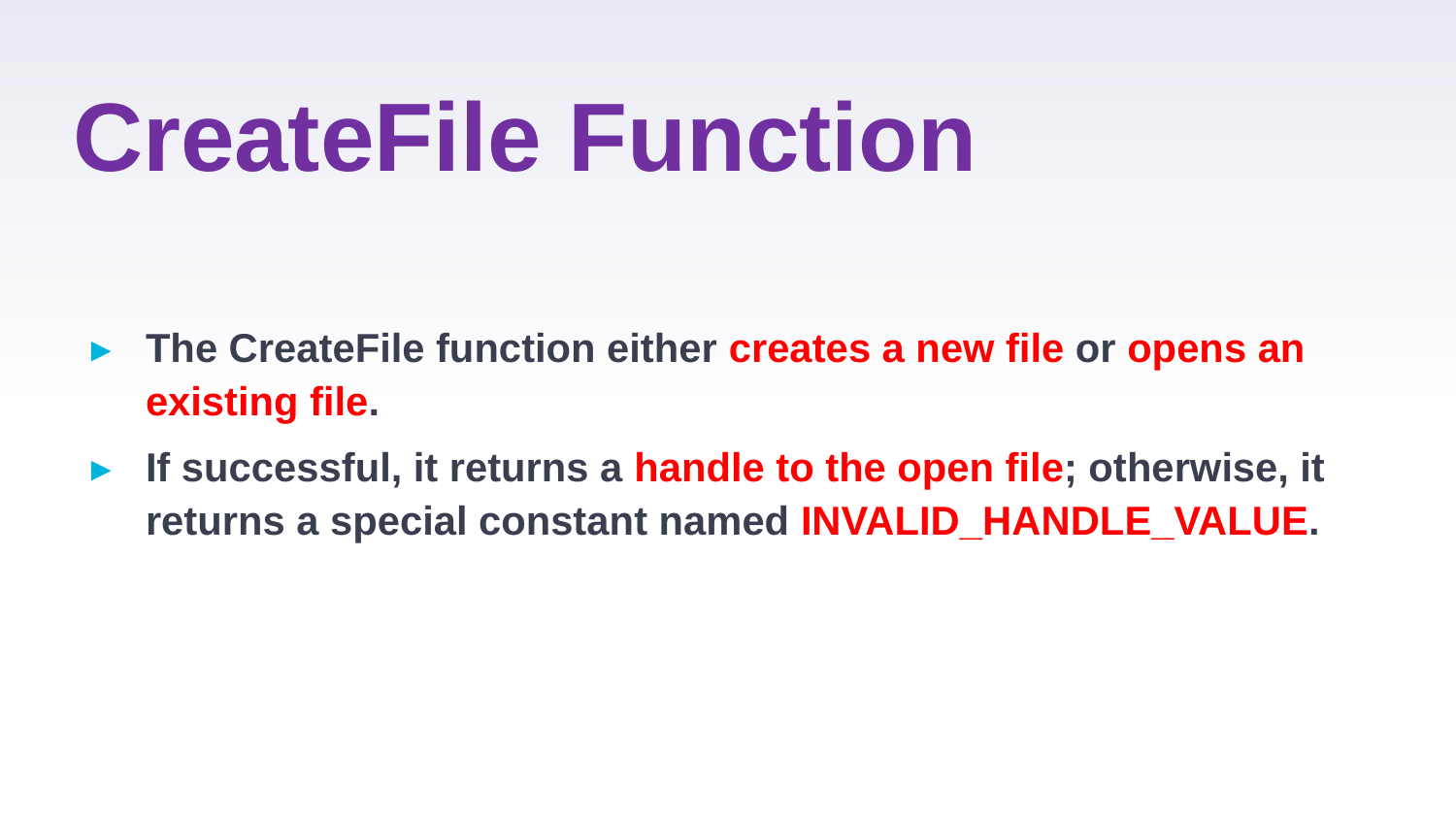

# CreateFile Function
The CreateFile function either creates a new ﬁle or opens an existing ﬁle.
If successful, it returns a handle to the open ﬁle; otherwise, it returns a special constant named INVALID_HANDLE_VALUE.